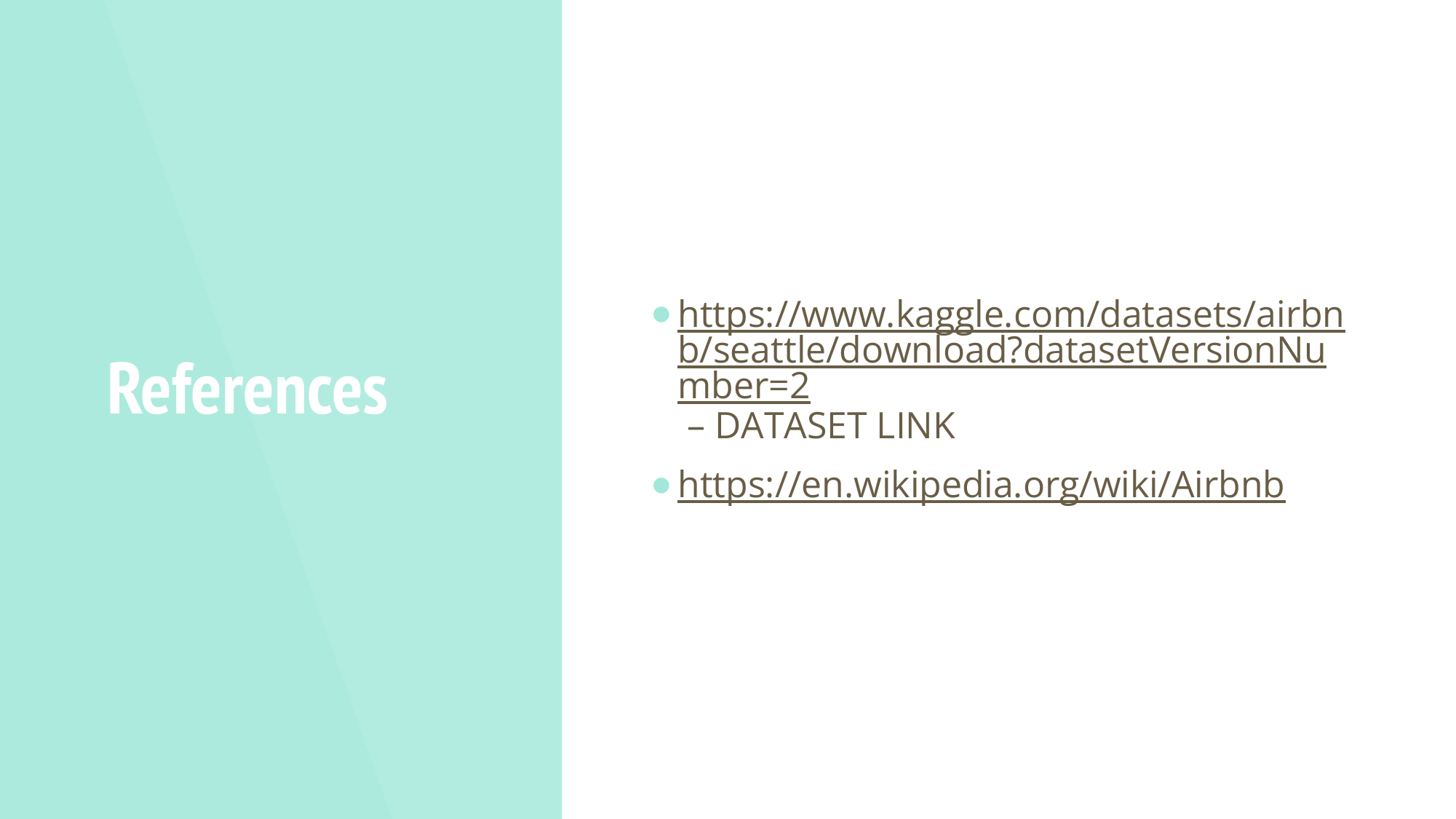

# References
https://www.kaggle.com/datasets/airbnb/seattle/download?datasetVersionNumber=2 – DATASET LINK
https://en.wikipedia.org/wiki/Airbnb